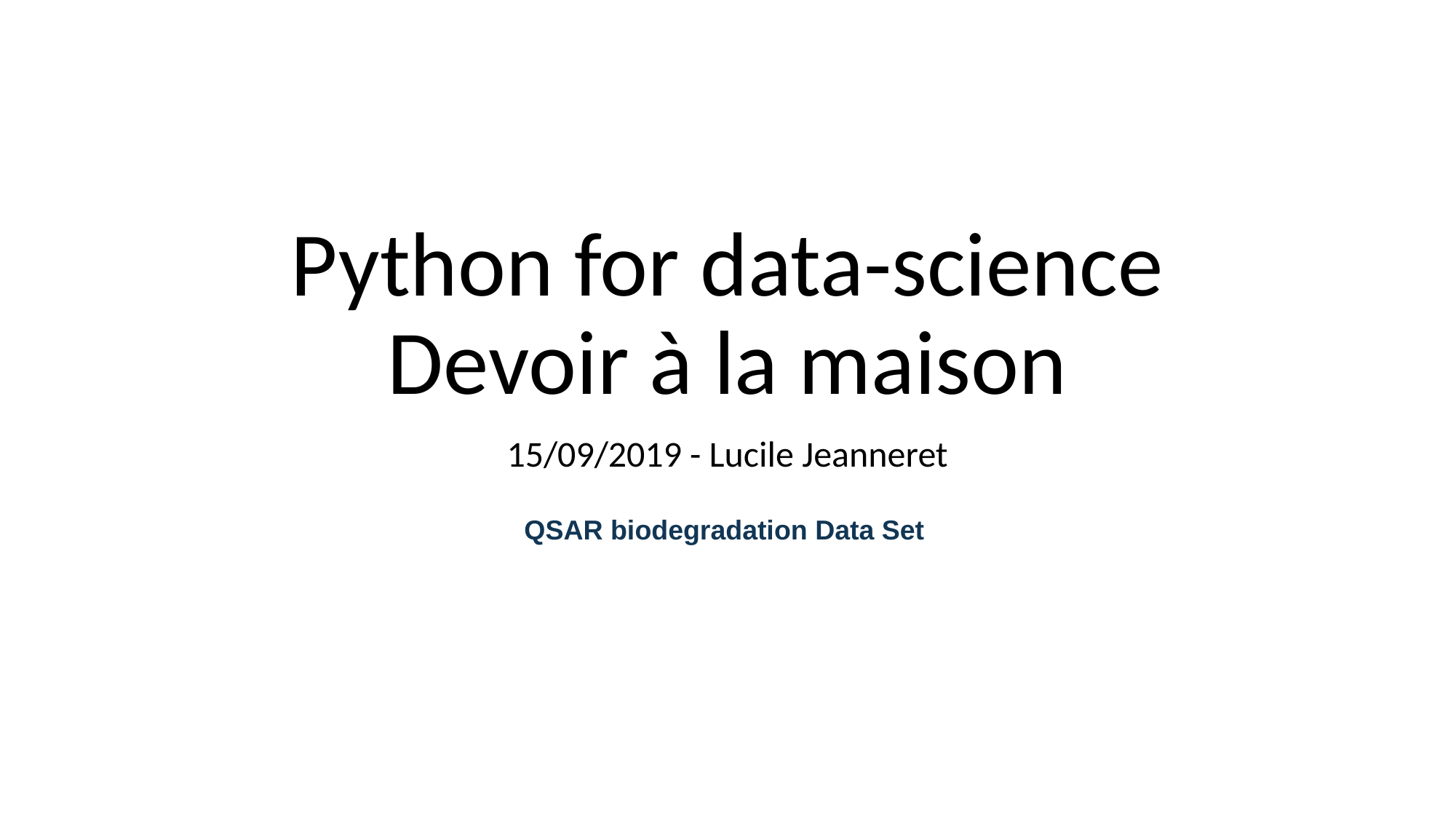

# Python for data-science Devoir à la maison
15/09/2019 - Lucile Jeanneret
QSAR biodegradation Data Set